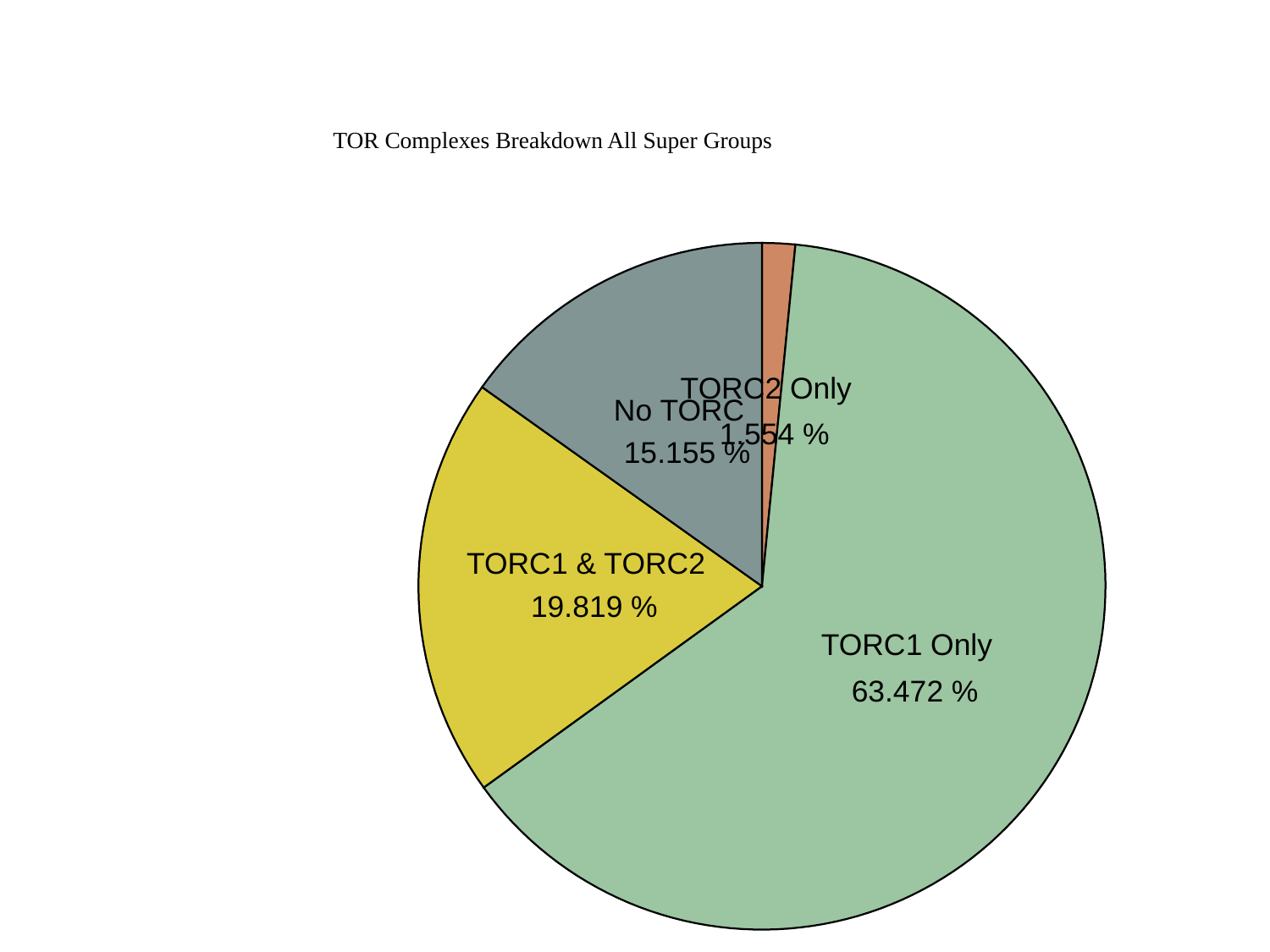

#

TOR Complexes Breakdown All Super Groups

TORC2 Only

No TORC
 1.554 %
 15.155 %
TORC1 & TORC2
 19.819 %
TORC1 Only
 63.472 %